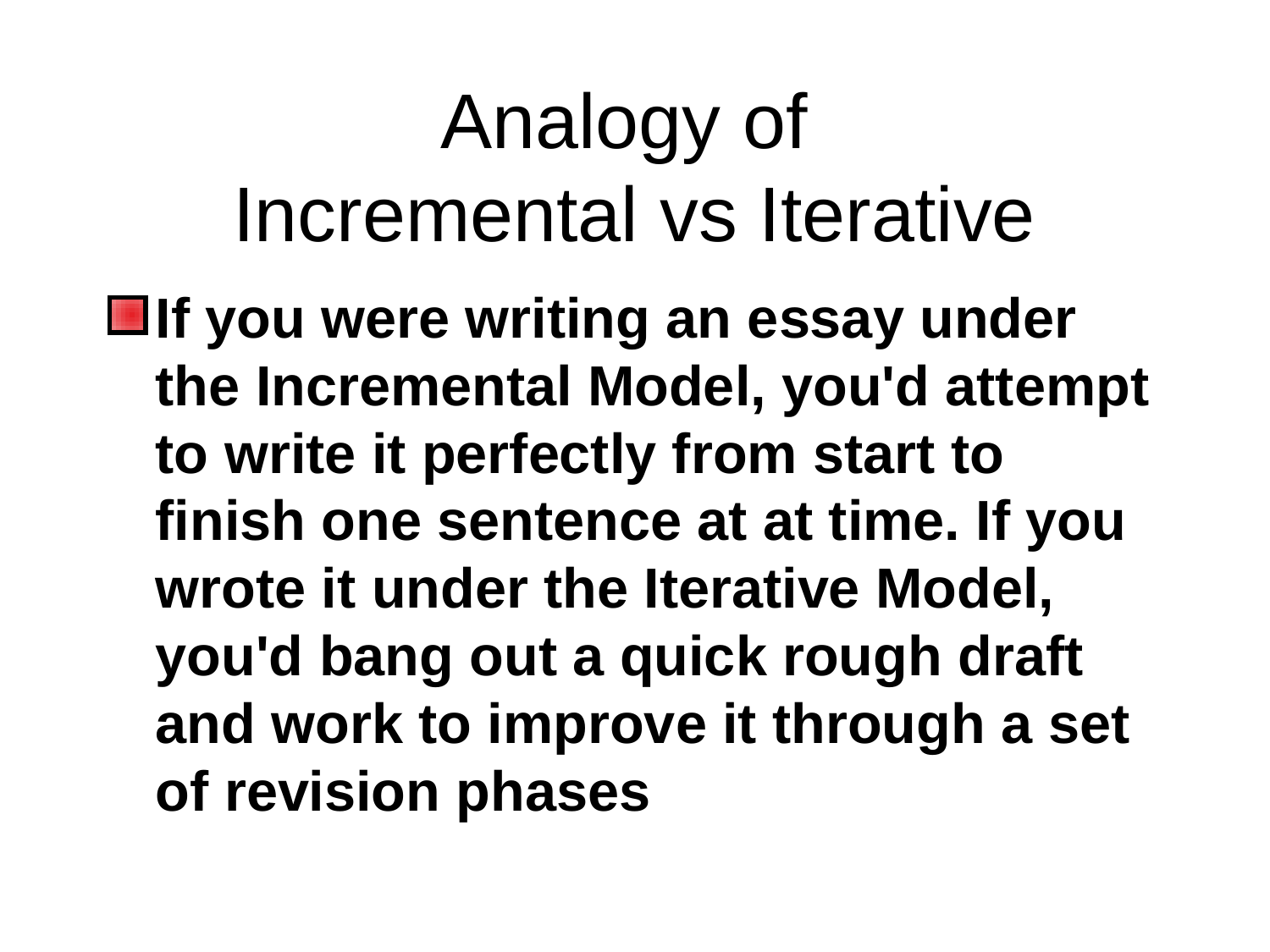

# Analogy of Incremental vs Iterative
If you were writing an essay under the Incremental Model, you'd attempt to write it perfectly from start to finish one sentence at at time. If you wrote it under the Iterative Model, you'd bang out a quick rough draft and work to improve it through a set of revision phases